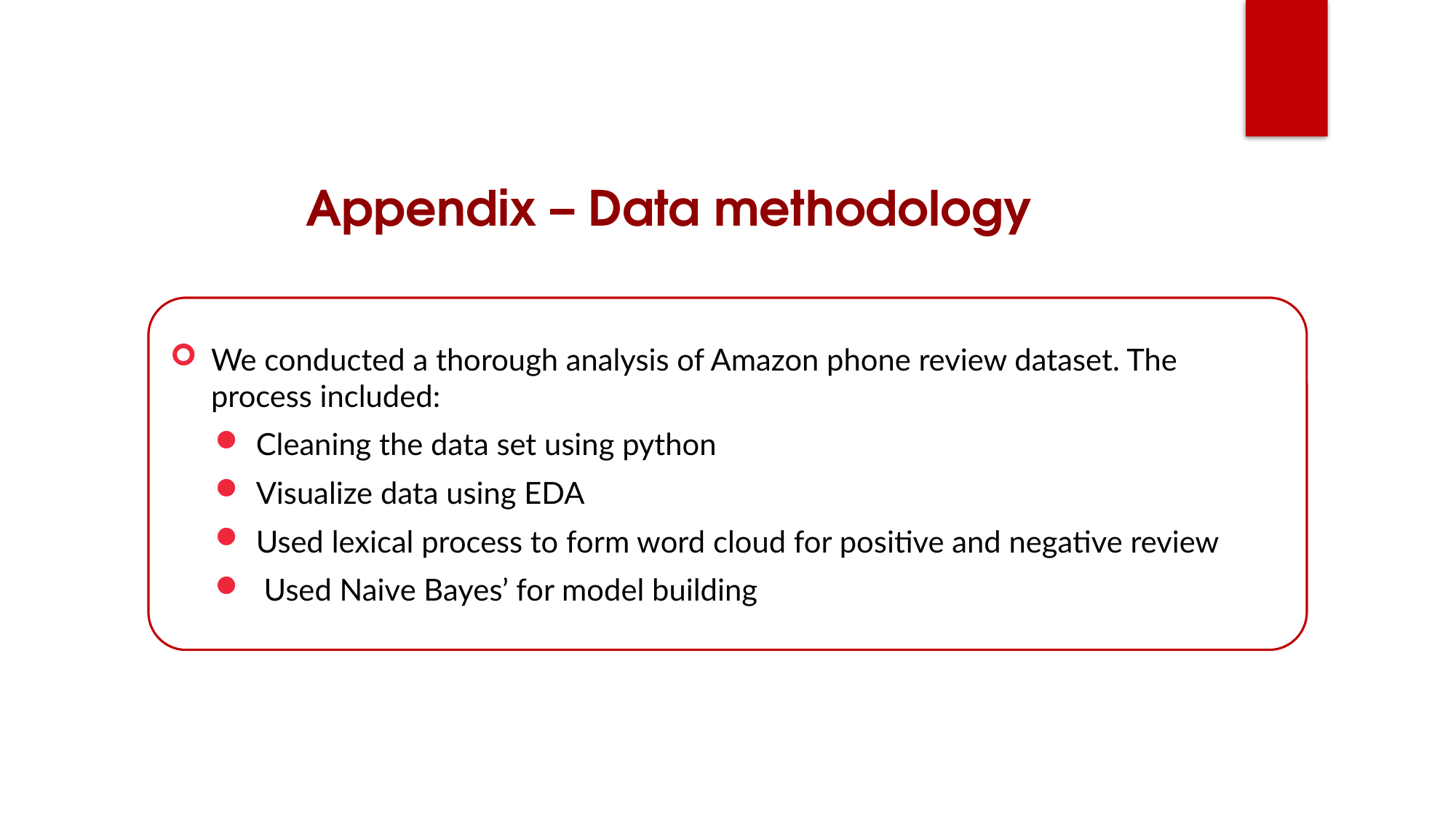

Appendix – Data methodology
We conducted a thorough analysis of Amazon phone review dataset. The process included:
Cleaning the data set using python
Visualize data using EDA
Used lexical process to form word cloud for positive and negative review
 Used Naive Bayes’ for model building